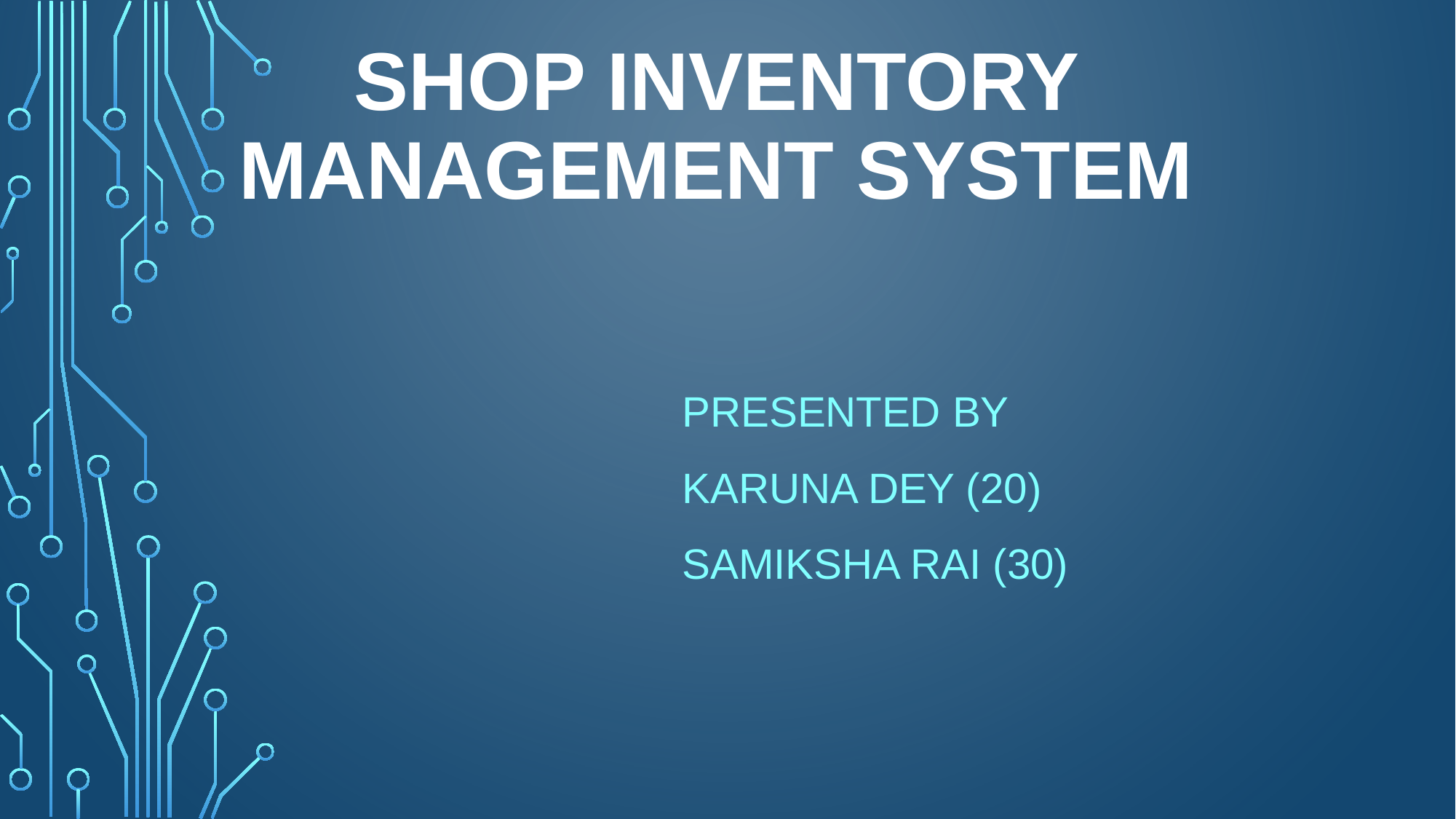

SHOP INVENTORY MANAGEMENT SYSTEM
PRESENTED BY
KARUNA DEY (20)
SAMIKSHA RAI (30)